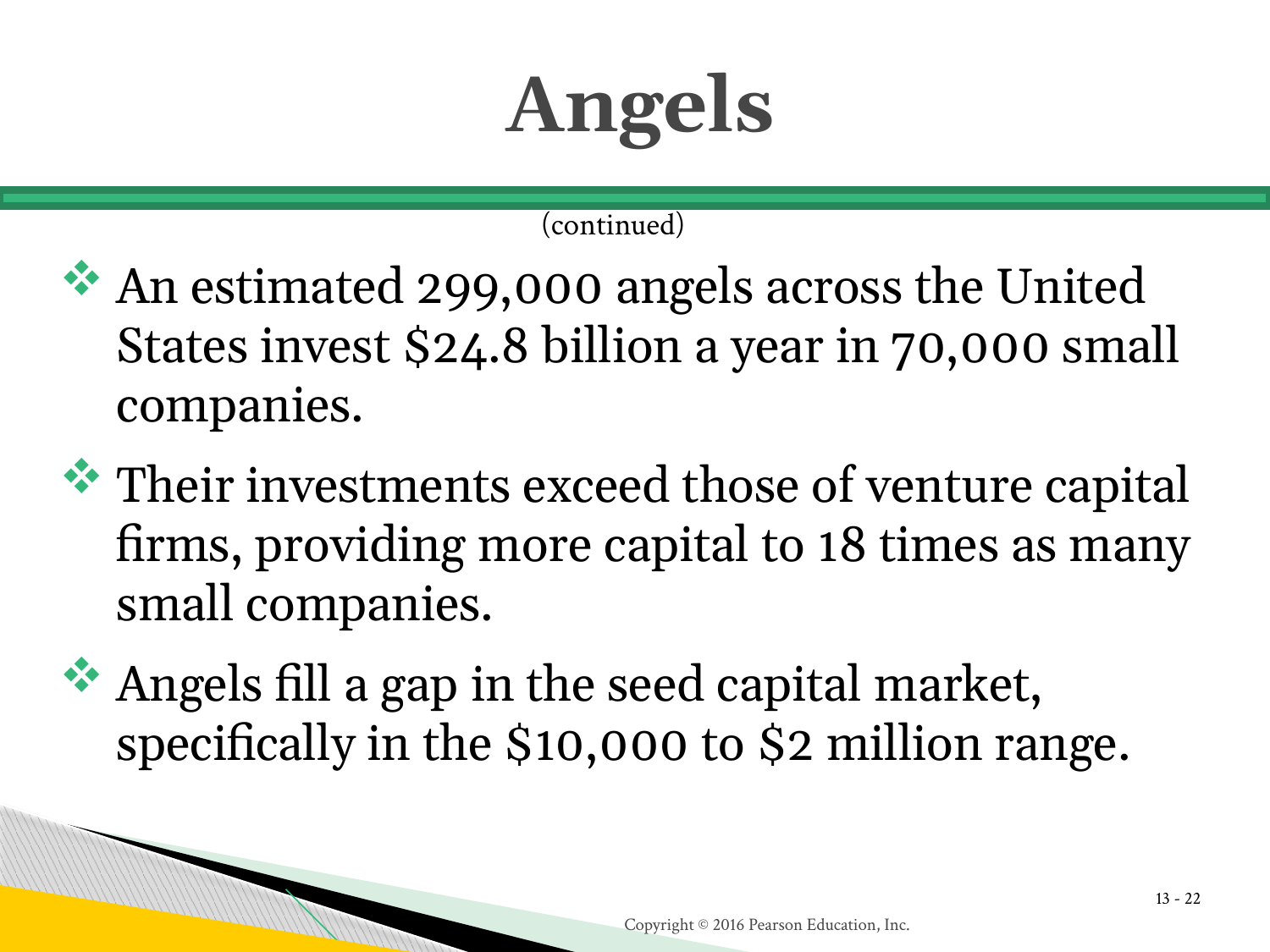

# Angels
(continued)
An estimated 299,000 angels across the United States invest $24.8 billion a year in 70,000 small companies.
Their investments exceed those of venture capital firms, providing more capital to 18 times as many small companies.
Angels fill a gap in the seed capital market, specifically in the $10,000 to $2 million range.

13 - 22
Copyright © 2016 Pearson Education, Inc.